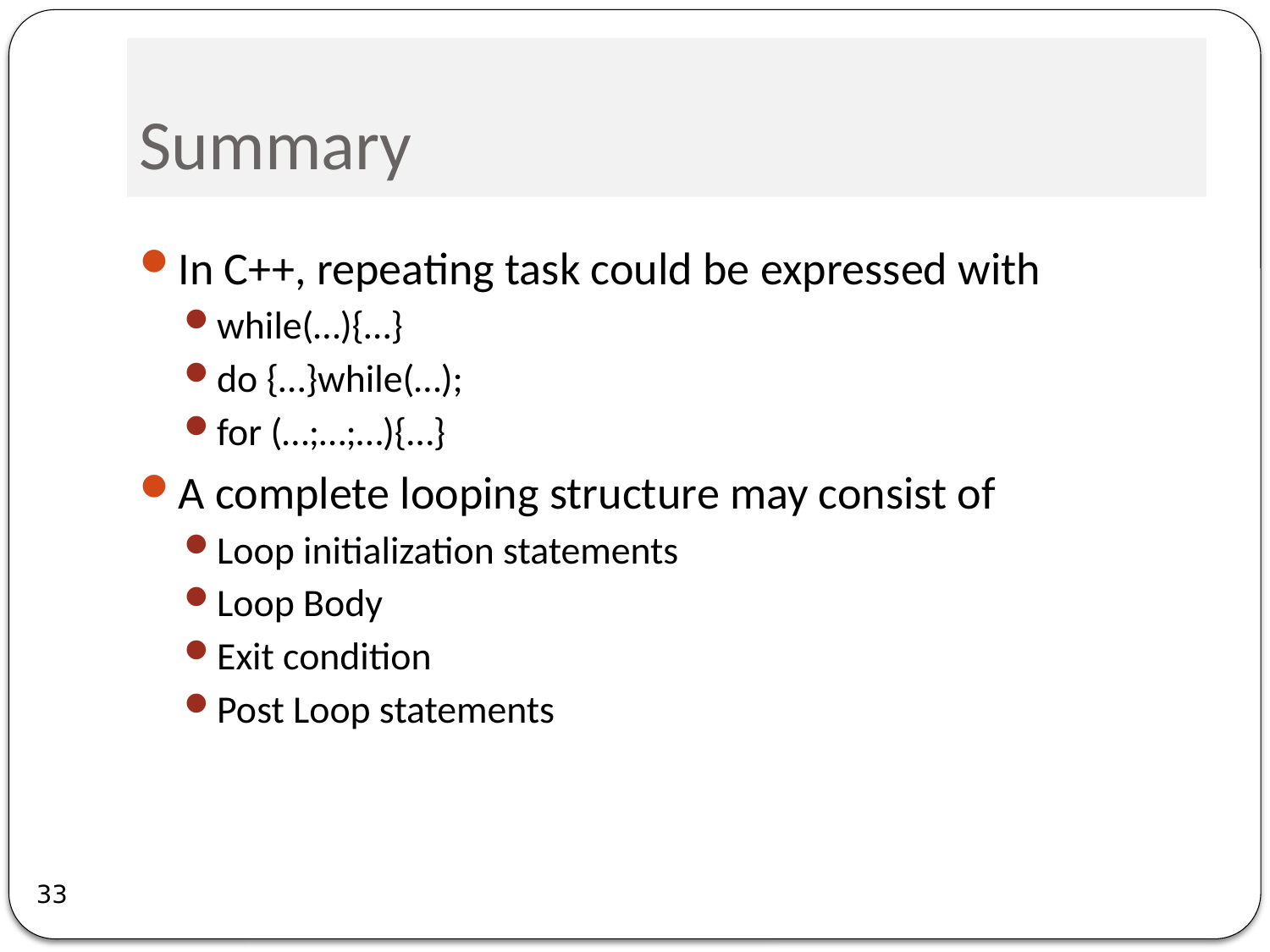

# Summary
In C++, repeating task could be expressed with
while(…){…}
do {…}while(…);
for (…;…;…){…}
A complete looping structure may consist of
Loop initialization statements
Loop Body
Exit condition
Post Loop statements
33